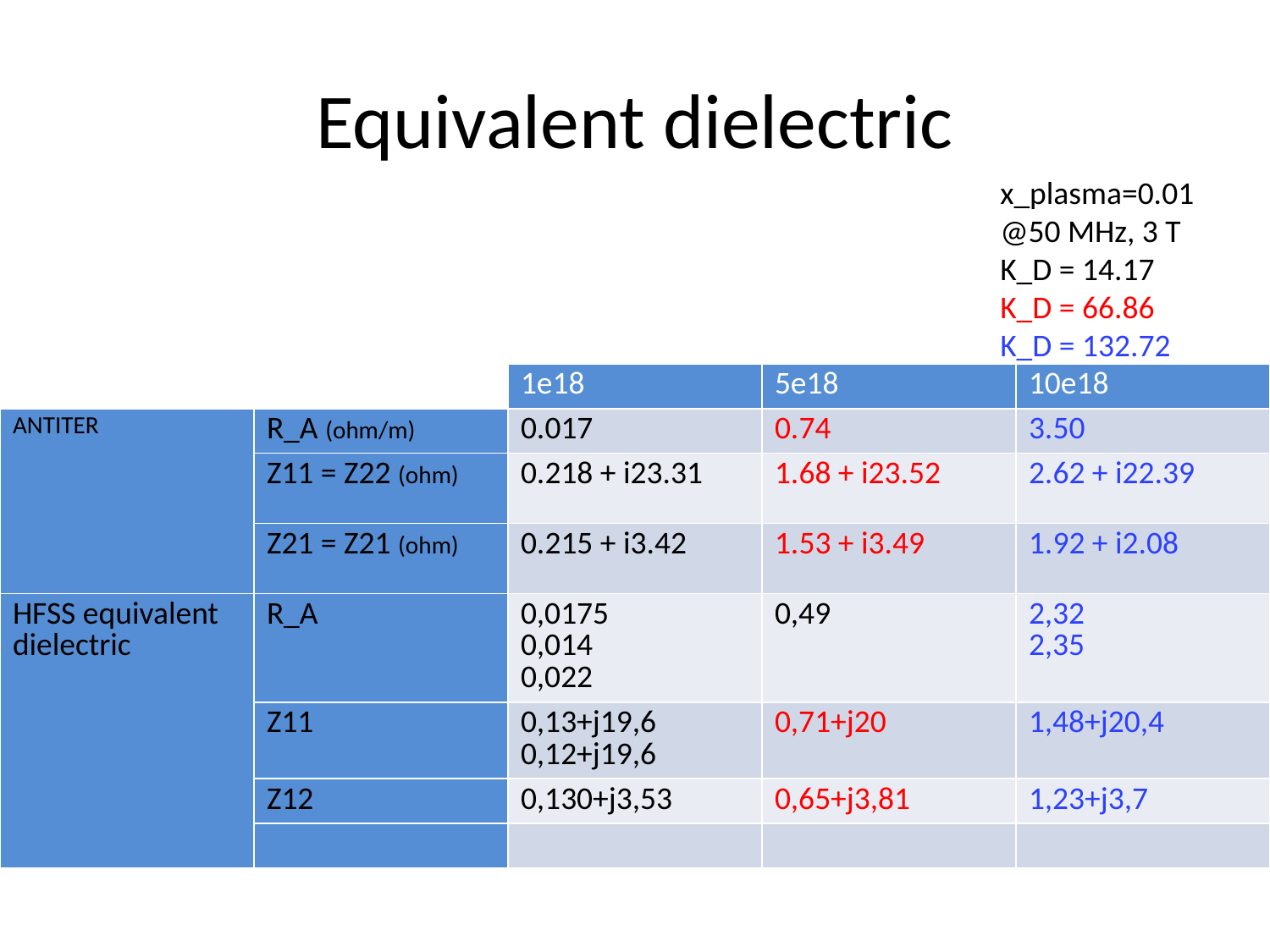

# Equivalent dielectric
x_plasma=0.01
@50 MHz, 3 T
K_D = 14.17
K_D = 66.86
K_D = 132.72

|  |  | 1e18 | 5e18 | 10e18 |
| --- | --- | --- | --- | --- |
| ANTITER | R\_A (ohm/m) | 0.017 | 0.74 | 3.50 |
|  | Z11 = Z22 (ohm) | 0.218 + i23.31 | 1.68 + i23.52 | 2.62 + i22.39 |
|  | Z21 = Z21 (ohm) | 0.215 + i3.42 | 1.53 + i3.49 | 1.92 + i2.08 |
| HFSS equivalent dielectric | R\_A | 0,0175 0,014 0,022 | 0,49 | 2,32 2,35 |
|  | Z11 | 0,13+j19,6 0,12+j19,6 | 0,71+j20 | 1,48+j20,4 |
|  | Z12 | 0,130+j3,53 | 0,65+j3,81 | 1,23+j3,7 |
|  |  |  |  |  |